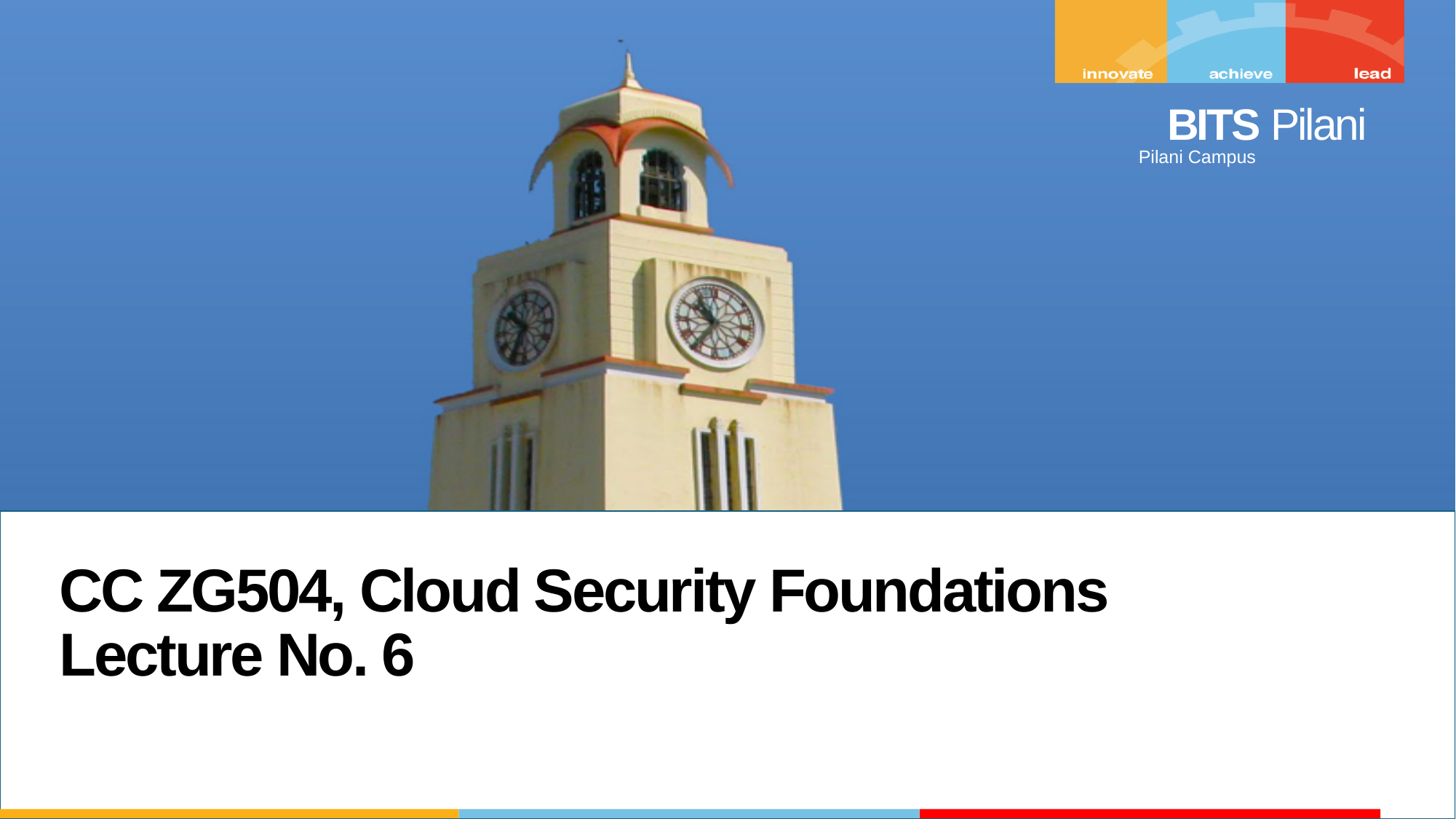

CC ZG504, Cloud Security Foundations
Lecture No. 6